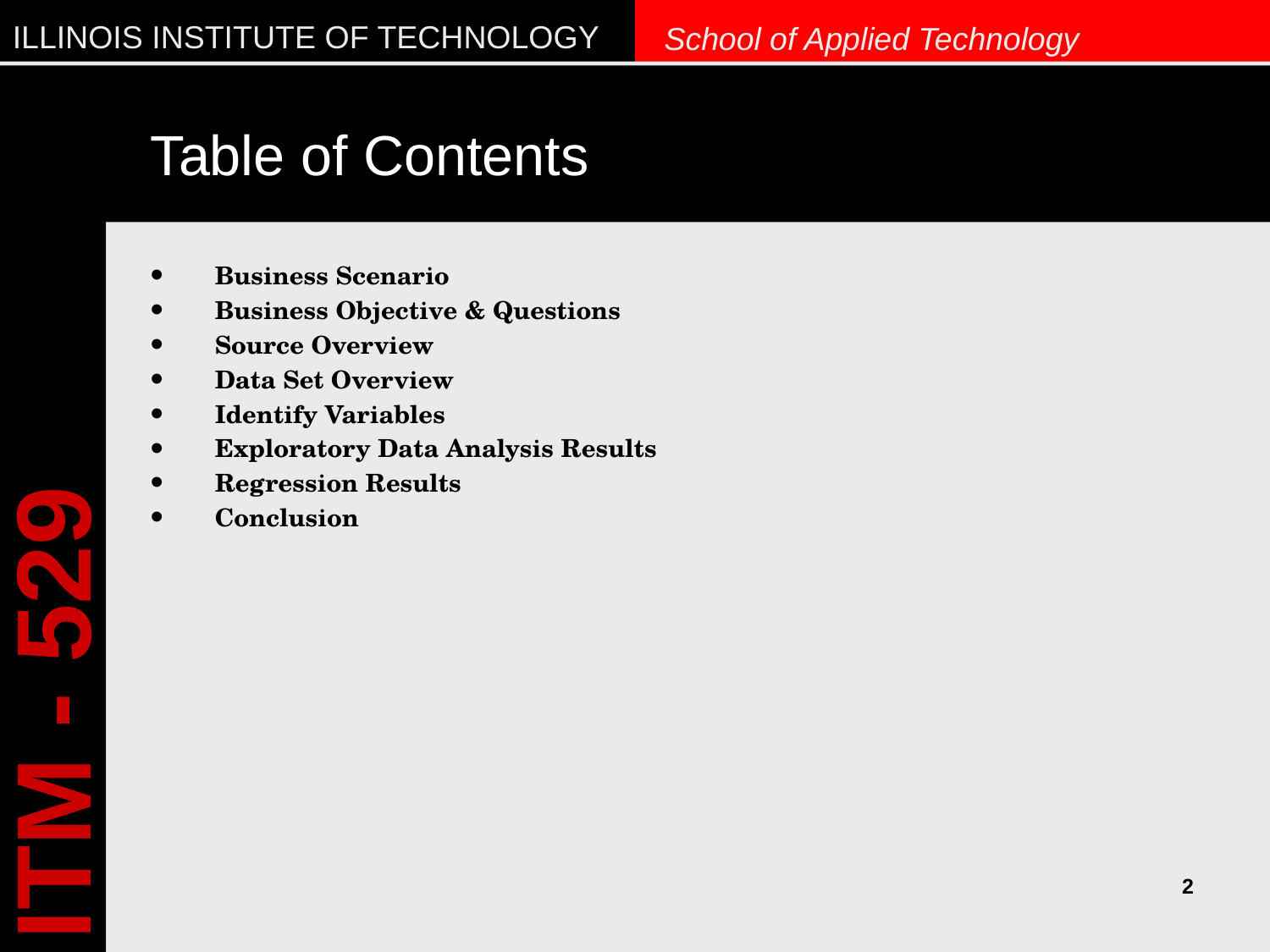

# Table of Contents
Business Scenario
Business Objective & Questions
Source Overview
Data Set Overview
Identify Variables
Exploratory Data Analysis Results
Regression Results
Conclusion
2